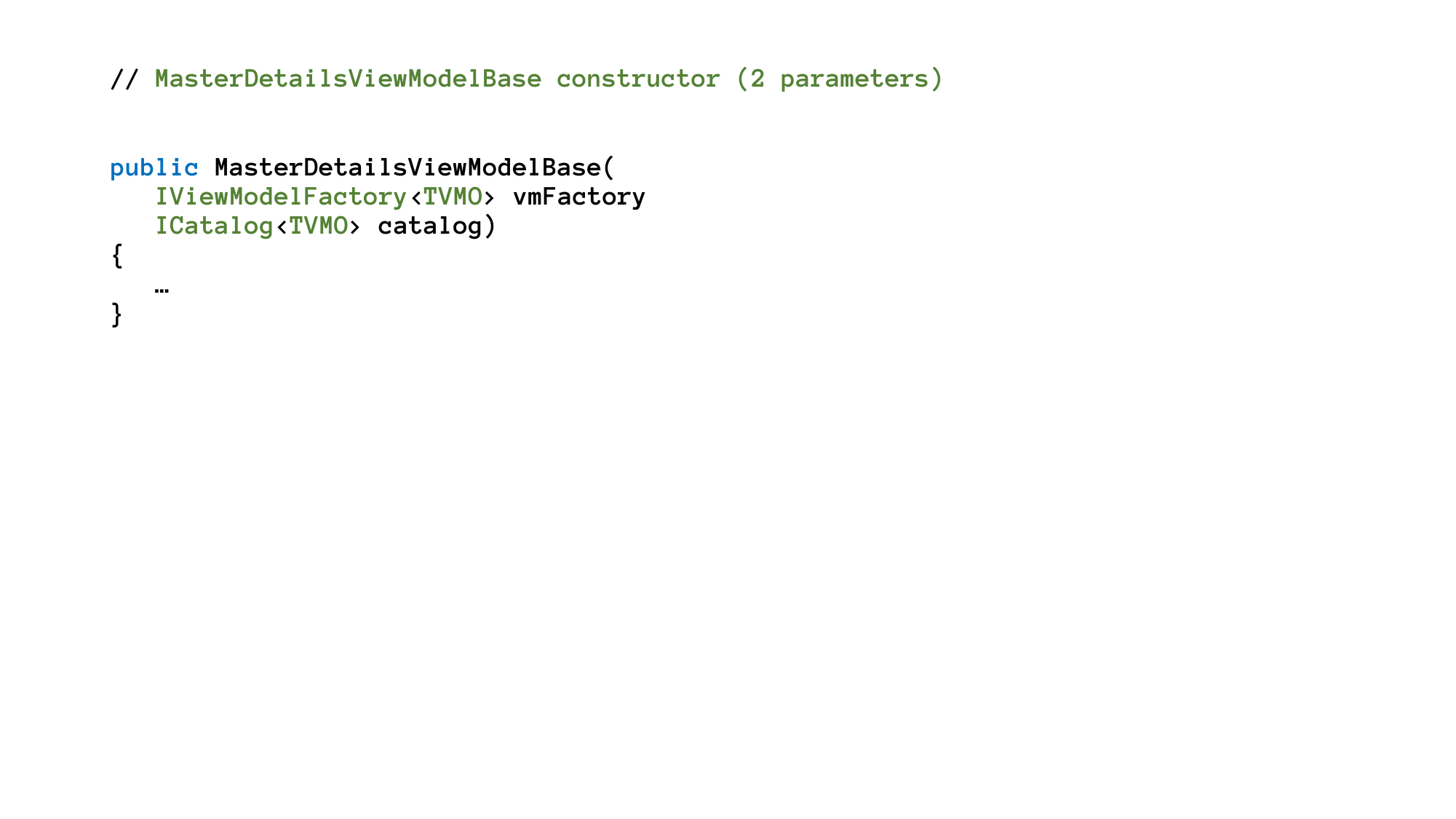

// MasterDetailsViewModelBase constructor (2 parameters)

public MasterDetailsViewModelBase(
   IViewModelFactory<TVMO> vmFactory
   ICatalog<TVMO> catalog)
{
   …
}